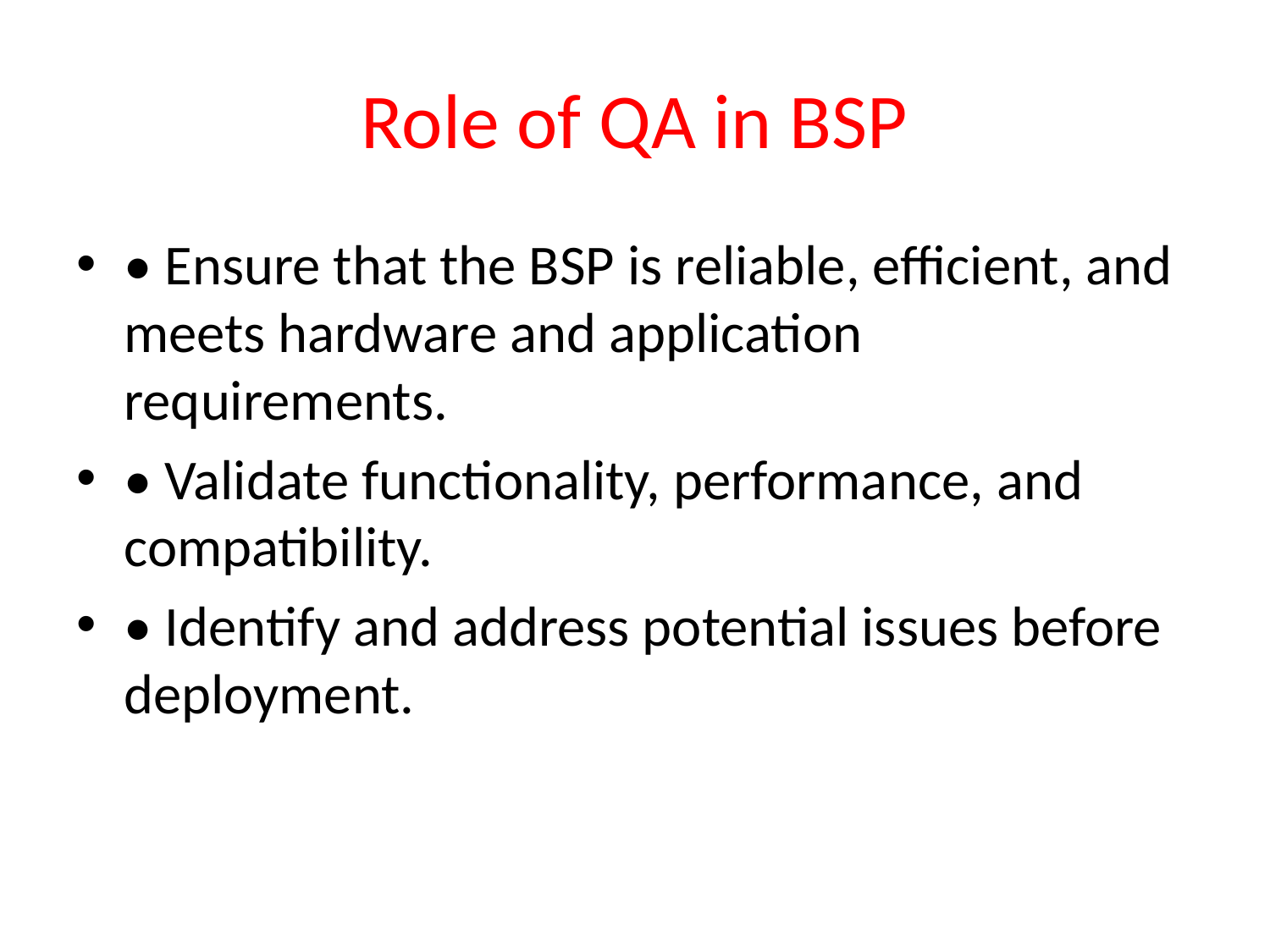

# Role of QA in BSP
• Ensure that the BSP is reliable, efficient, and meets hardware and application requirements.
• Validate functionality, performance, and compatibility.
• Identify and address potential issues before deployment.